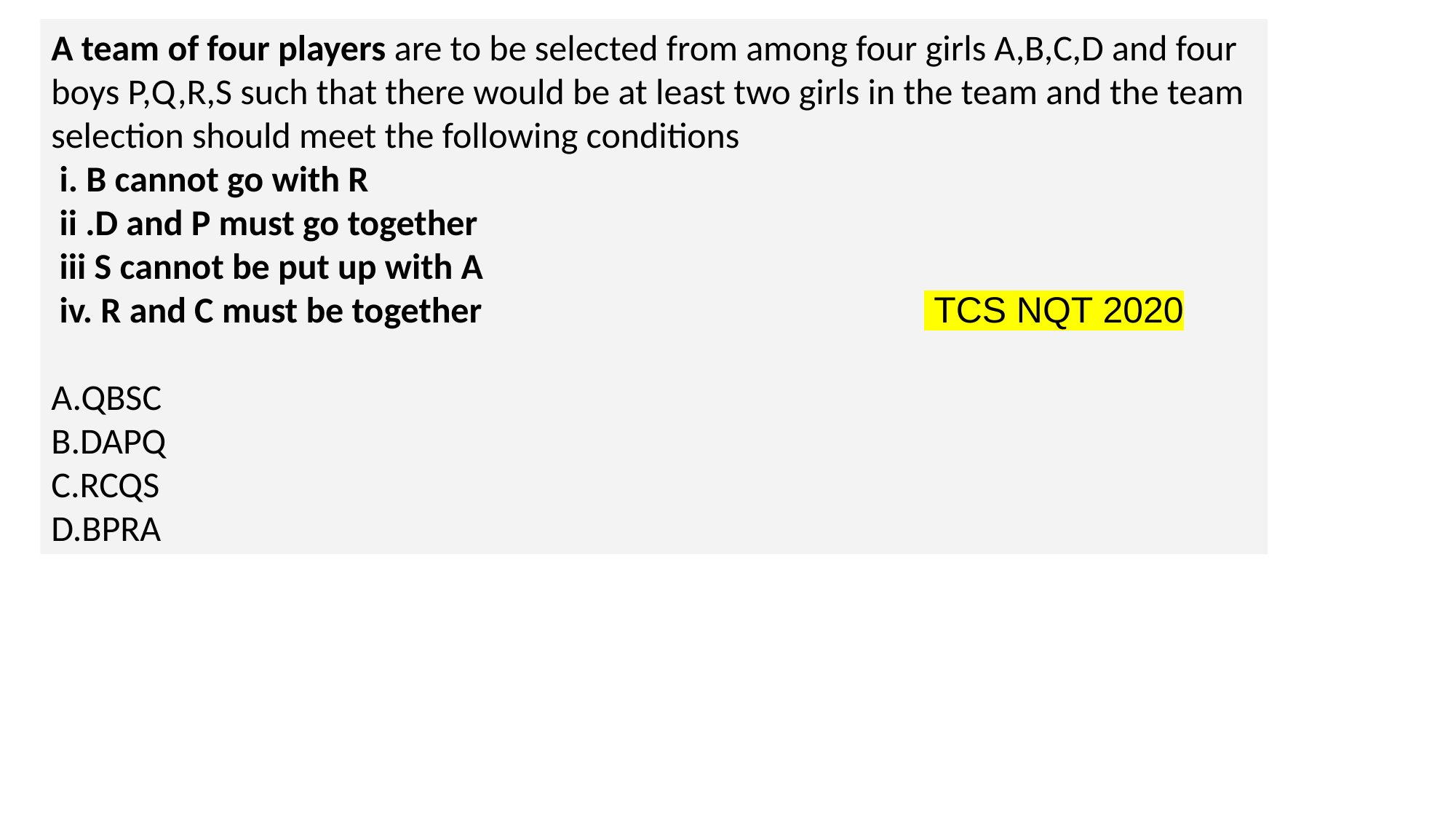

A team of four players are to be selected from among four girls A,B,C,D and four boys P,Q,R,S such that there would be at least two girls in the team and the team selection should meet the following conditions
 i. B cannot go with R
 ii .D and P must go together
 iii S cannot be put up with A
 iv. R and C must be together 				 TCS NQT 2020

A.QBSC
B.DAPQ
C.RCQS
D.BPRA